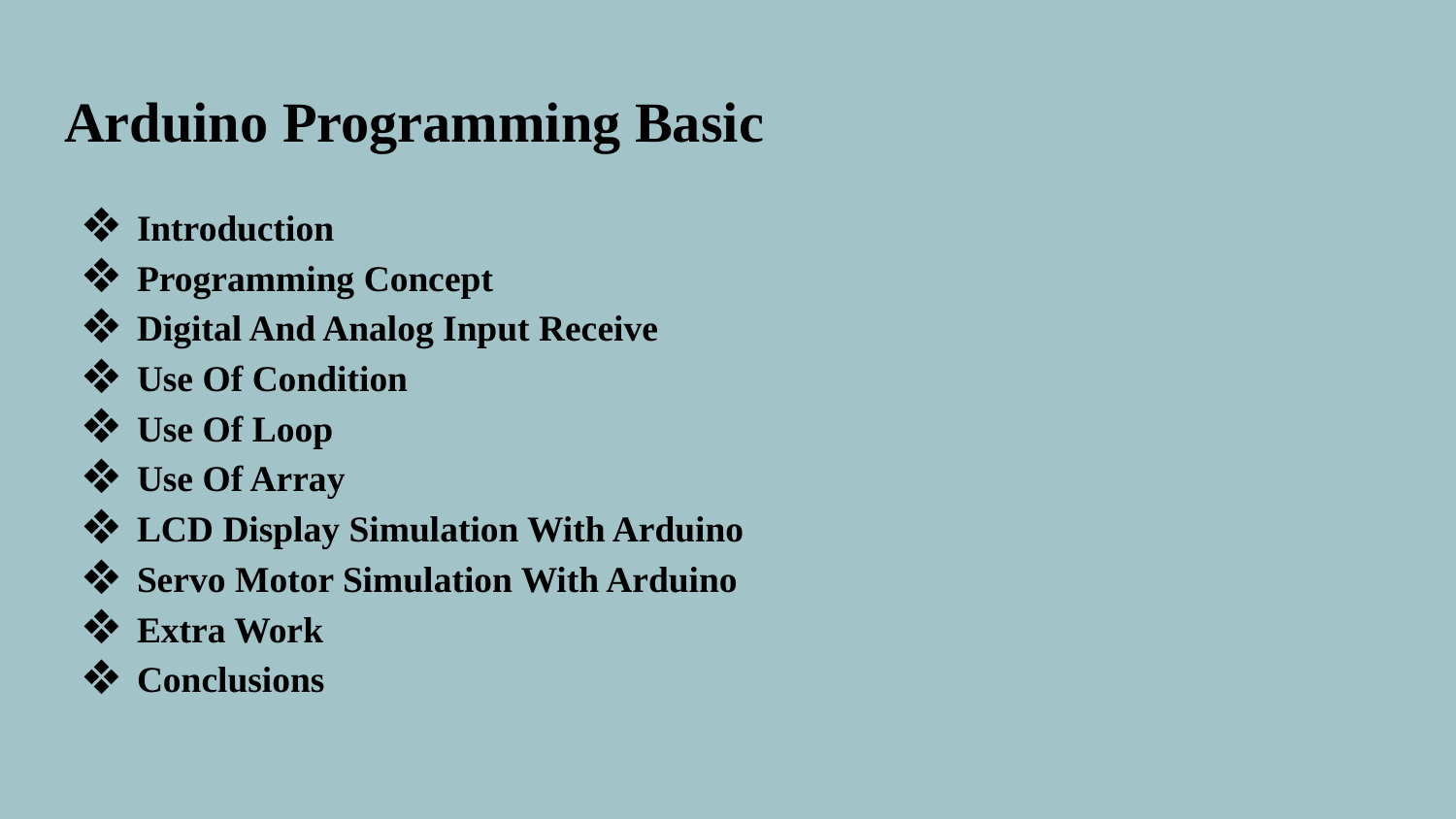

# Arduino Programming Basic
Introduction
Programming Concept
Digital And Analog Input Receive
Use Of Condition
Use Of Loop
Use Of Array
LCD Display Simulation With Arduino
Servo Motor Simulation With Arduino
Extra Work
Conclusions